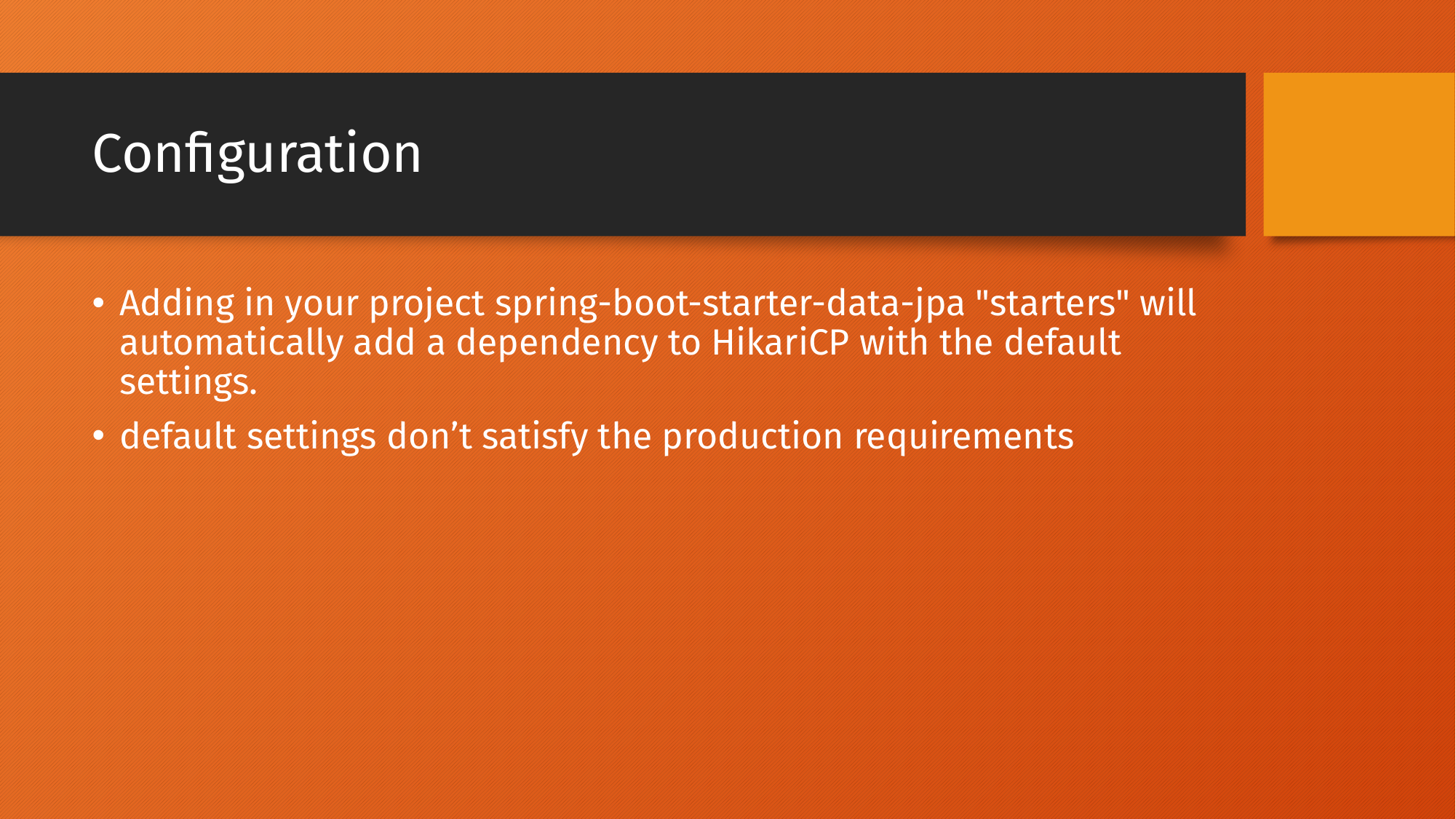

# Configuration
Adding in your project spring-boot-starter-data-jpa "starters" will automatically add a dependency to HikariCP with the default settings.
default settings don’t satisfy the production requirements